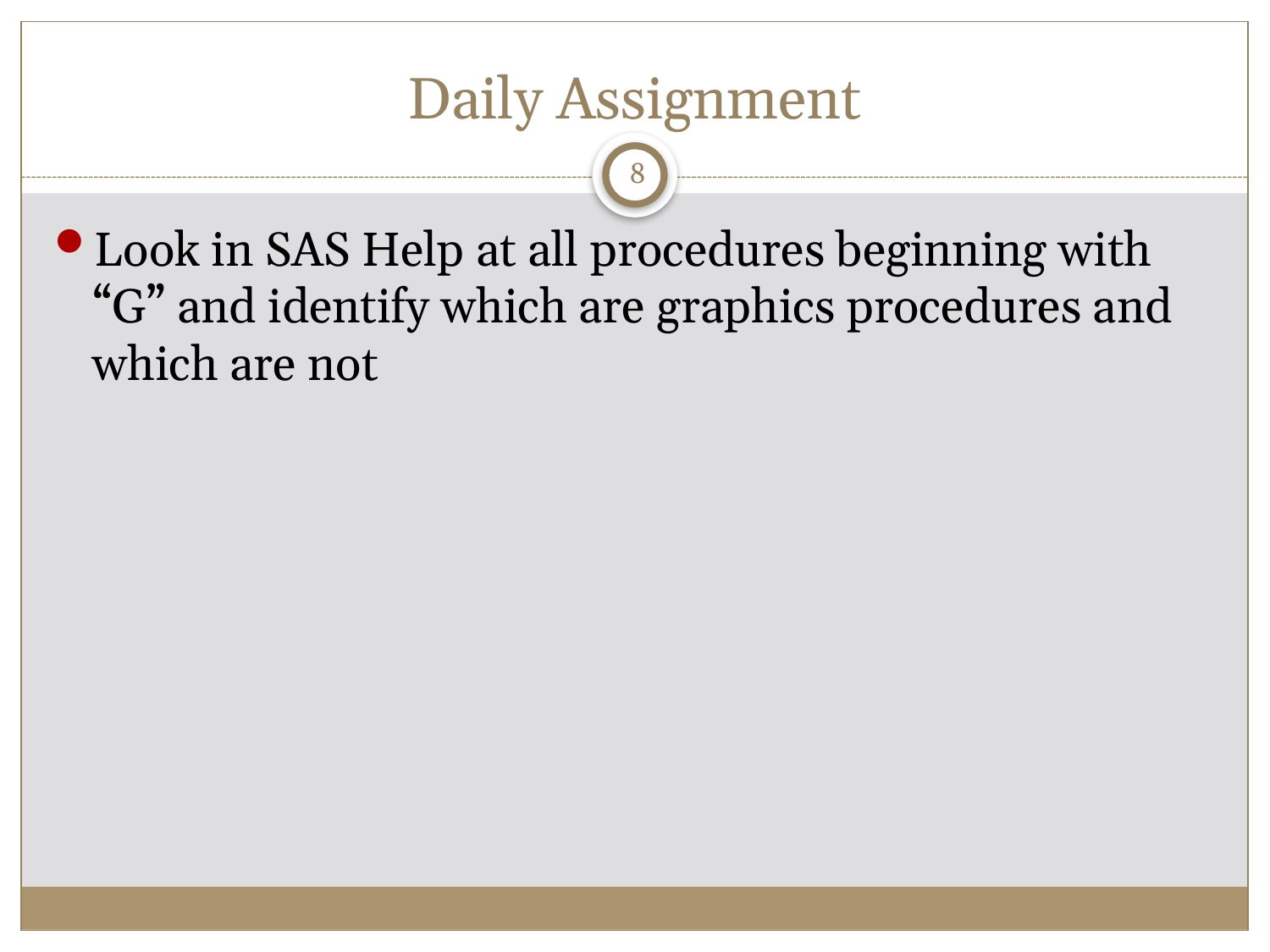

# Daily Assignment
8
Look in SAS Help at all procedures beginning with “G” and identify which are graphics procedures and which are not